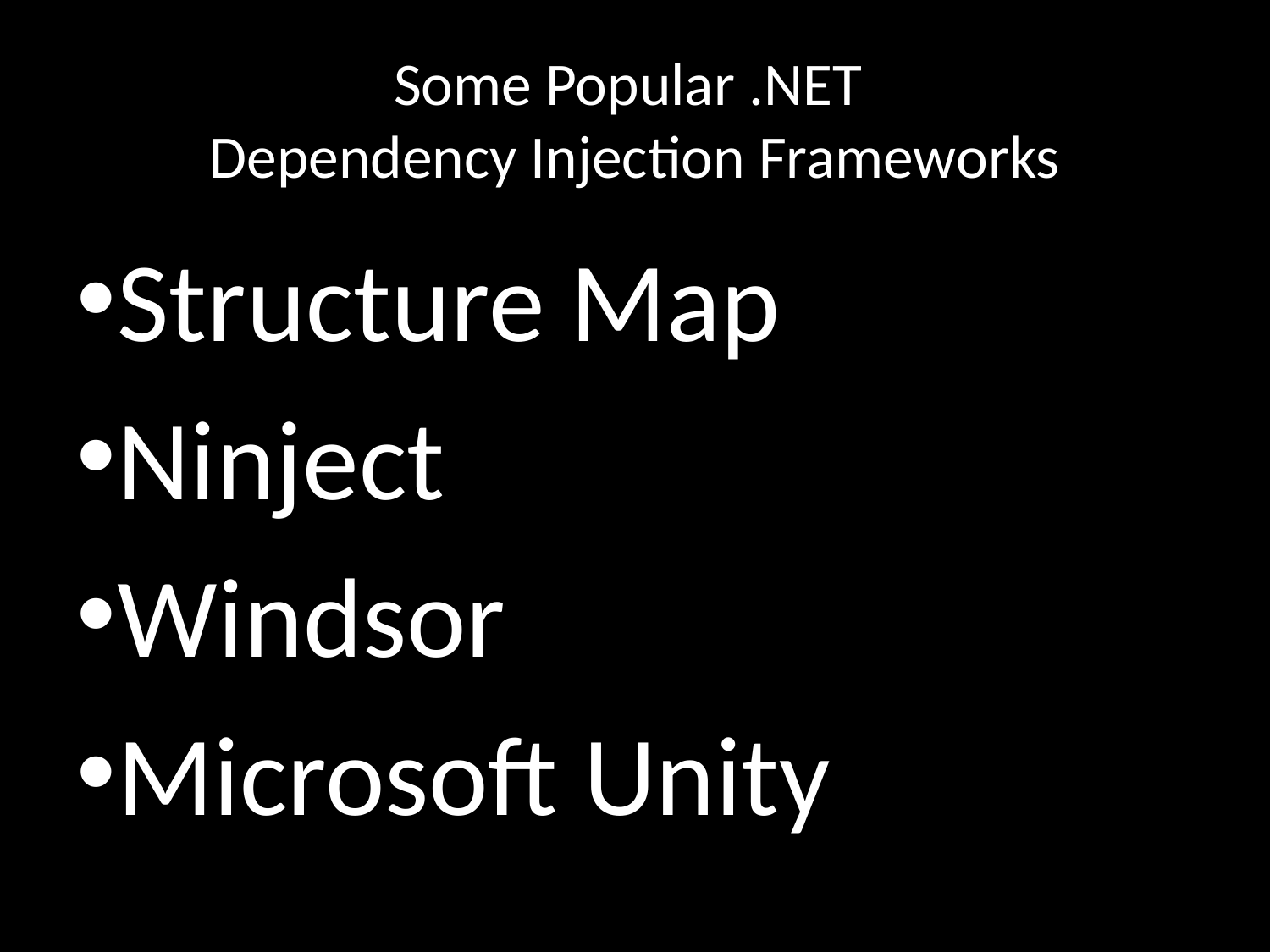

# Some Popular .NET Dependency Injection Frameworks
Structure Map
Ninject
Windsor
Microsoft Unity